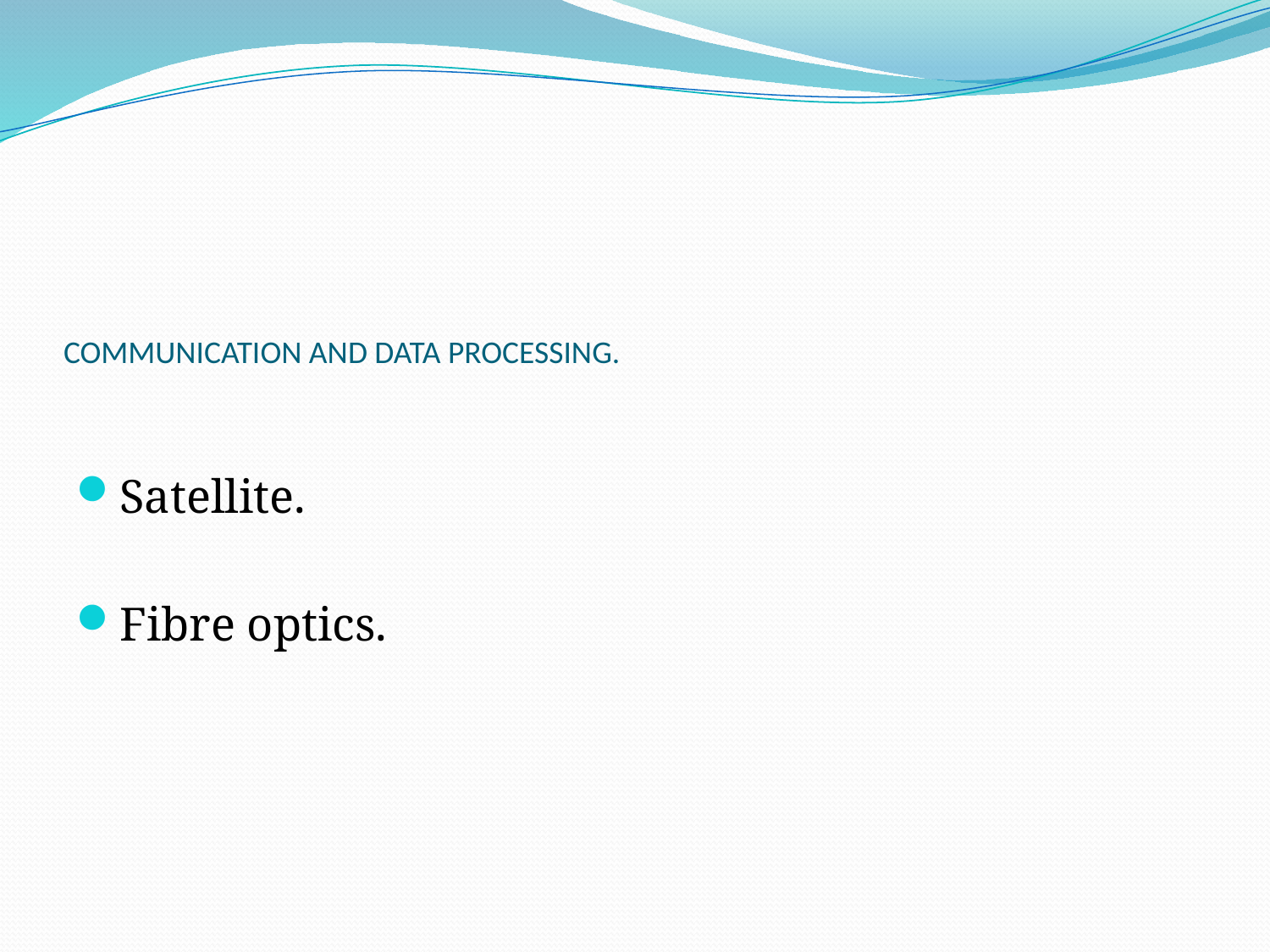

# COMMUNICATION AND DATA PROCESSING.

Satellite.

Fibre optics.